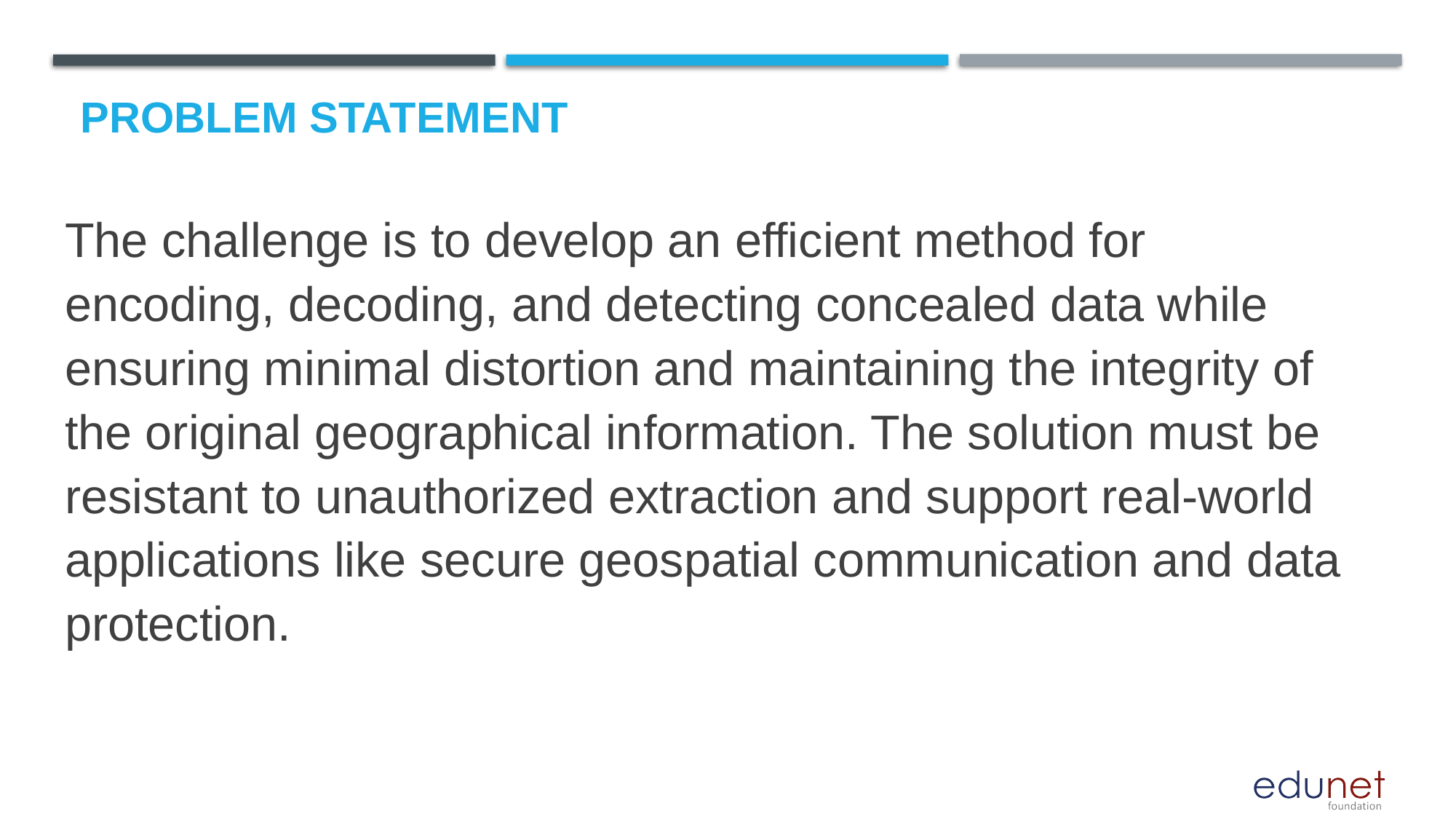

# Problem Statement
The challenge is to develop an efficient method for encoding, decoding, and detecting concealed data while ensuring minimal distortion and maintaining the integrity of the original geographical information. The solution must be resistant to unauthorized extraction and support real-world applications like secure geospatial communication and data protection.